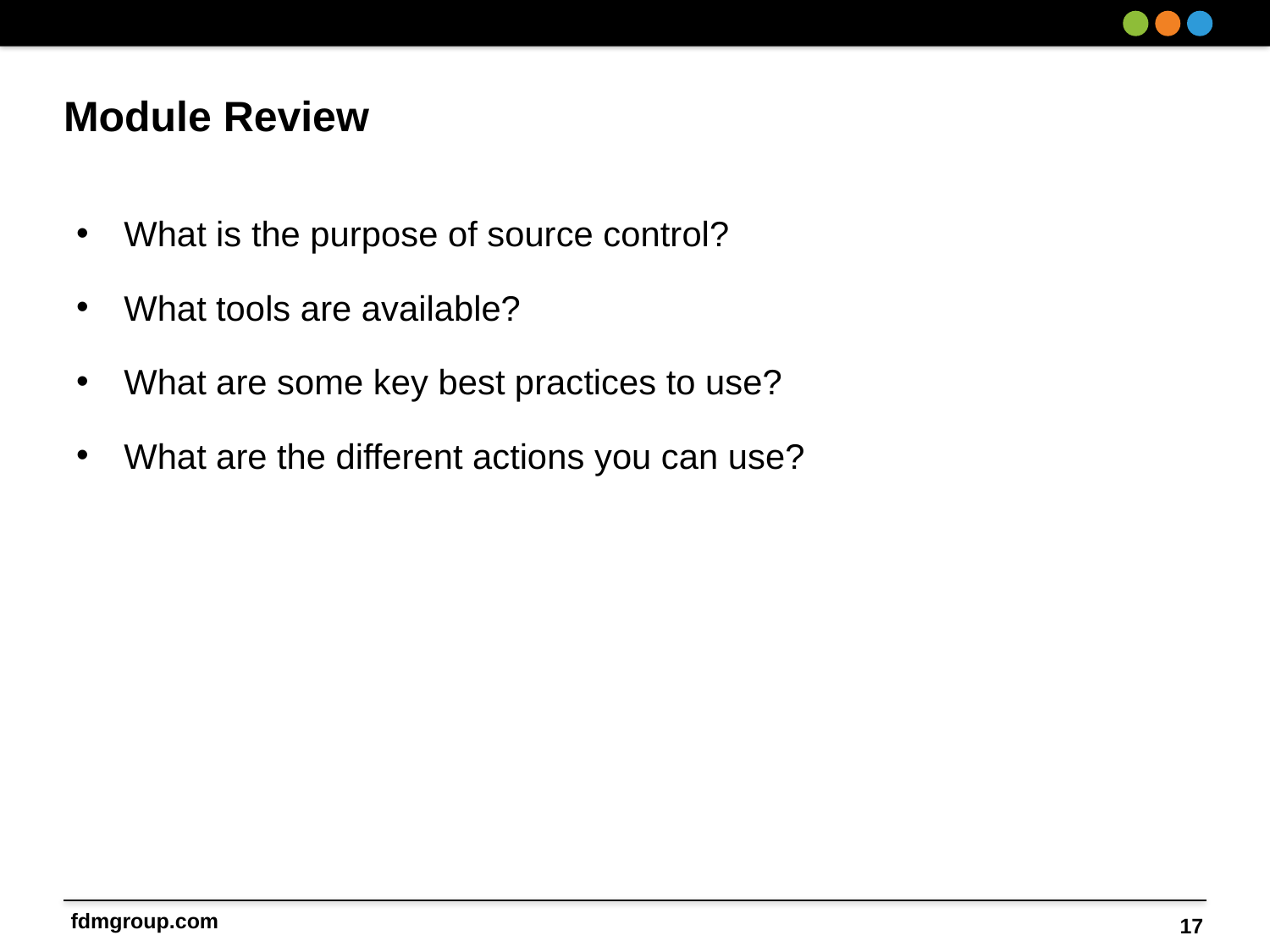

# Module Review
What is the purpose of source control?
What tools are available?
What are some key best practices to use?
What are the different actions you can use?
17